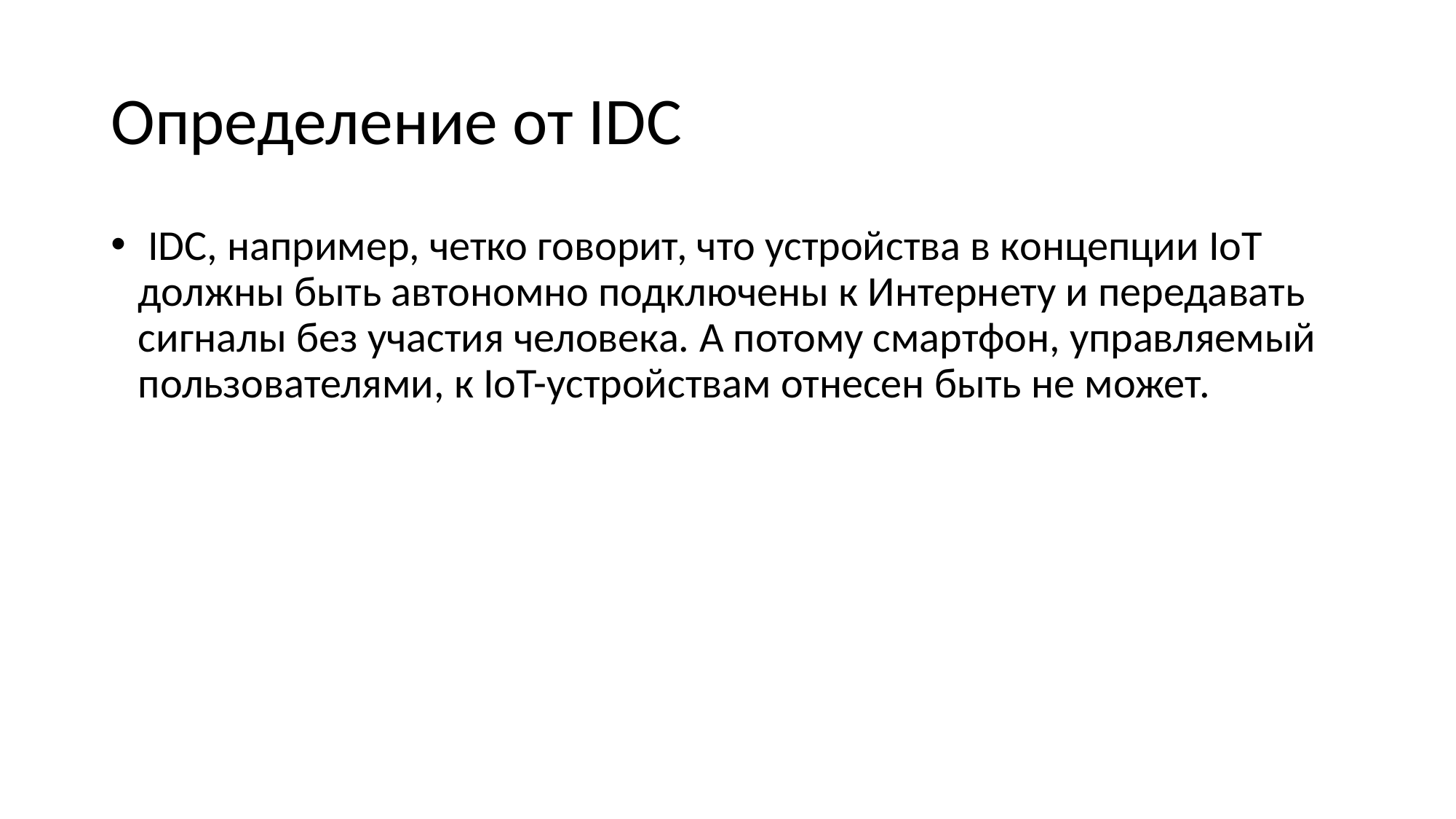

# Определение от IDC
 IDC, например, четко говорит, что устройства в концепции IoT должны быть автономно подключены к Интернету и передавать сигналы без участия человека. А потому смартфон, управляемый пользователями, к IoT-устройствам отнесен быть не может.